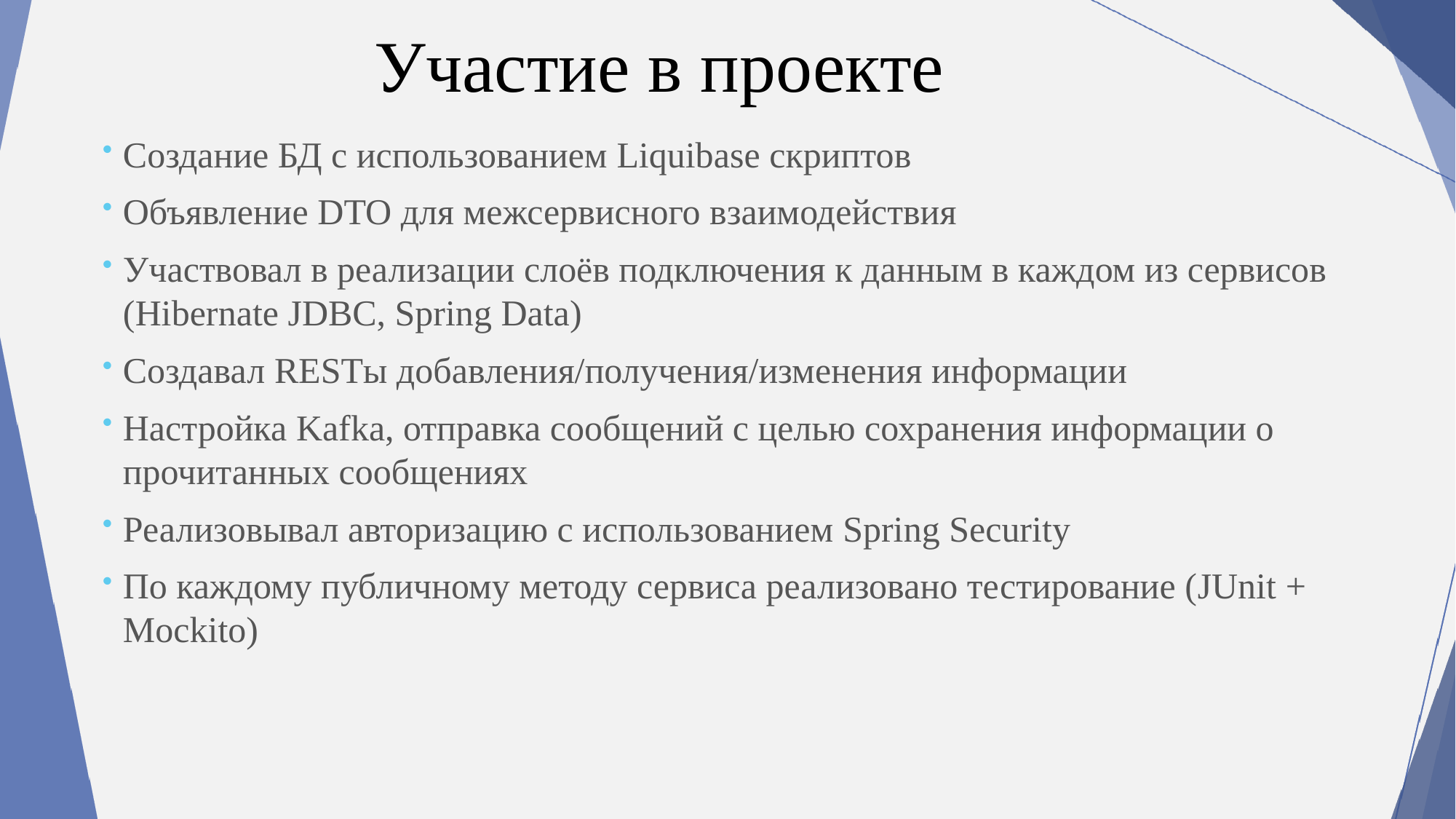

# Участие в проекте
Cоздание БД с использованием Liquibase скриптов
Объявление DTO для межсервисного взаимодействия
Участвовал в реализации слоёв подключения к данным в каждом из сервисов (Hibernate JDBC, Spring Data)
Создавал RESTы добавления/получения/изменения информации
Настройка Kafka, отправка сообщений с целью сохранения информации о прочитанных сообщениях
Реализовывал авторизацию с использованием Spring Security
По каждому публичному методу сервиса реализовано тестирование (JUnit + Mockito)